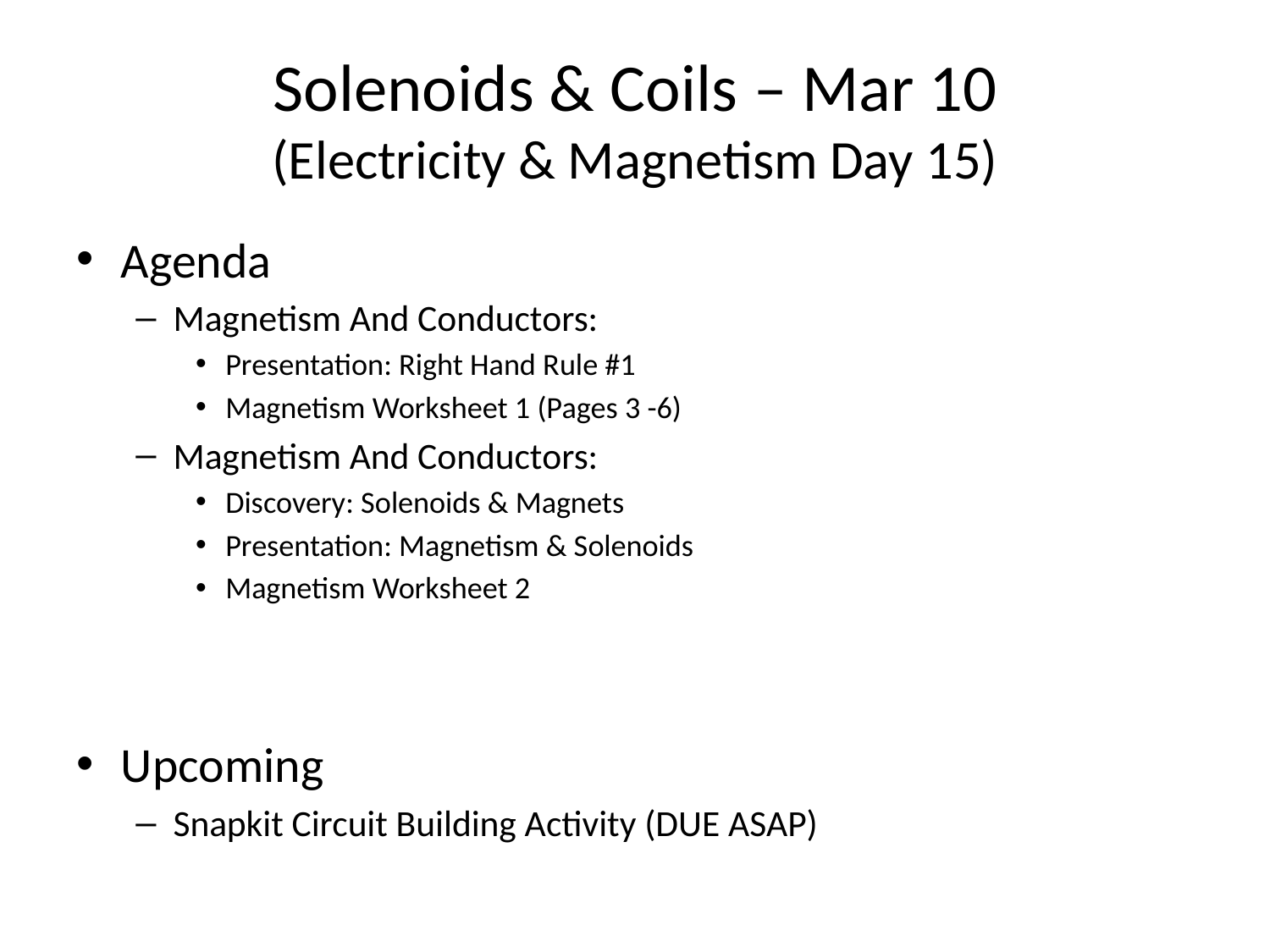

# Solenoids & Coils – Mar 10 (Electricity & Magnetism Day 15)
Agenda
Magnetism And Conductors:
Presentation: Right Hand Rule #1
Magnetism Worksheet 1 (Pages 3 -6)
Magnetism And Conductors:
Discovery: Solenoids & Magnets
Presentation: Magnetism & Solenoids
Magnetism Worksheet 2

Upcoming
Snapkit Circuit Building Activity (DUE ASAP)